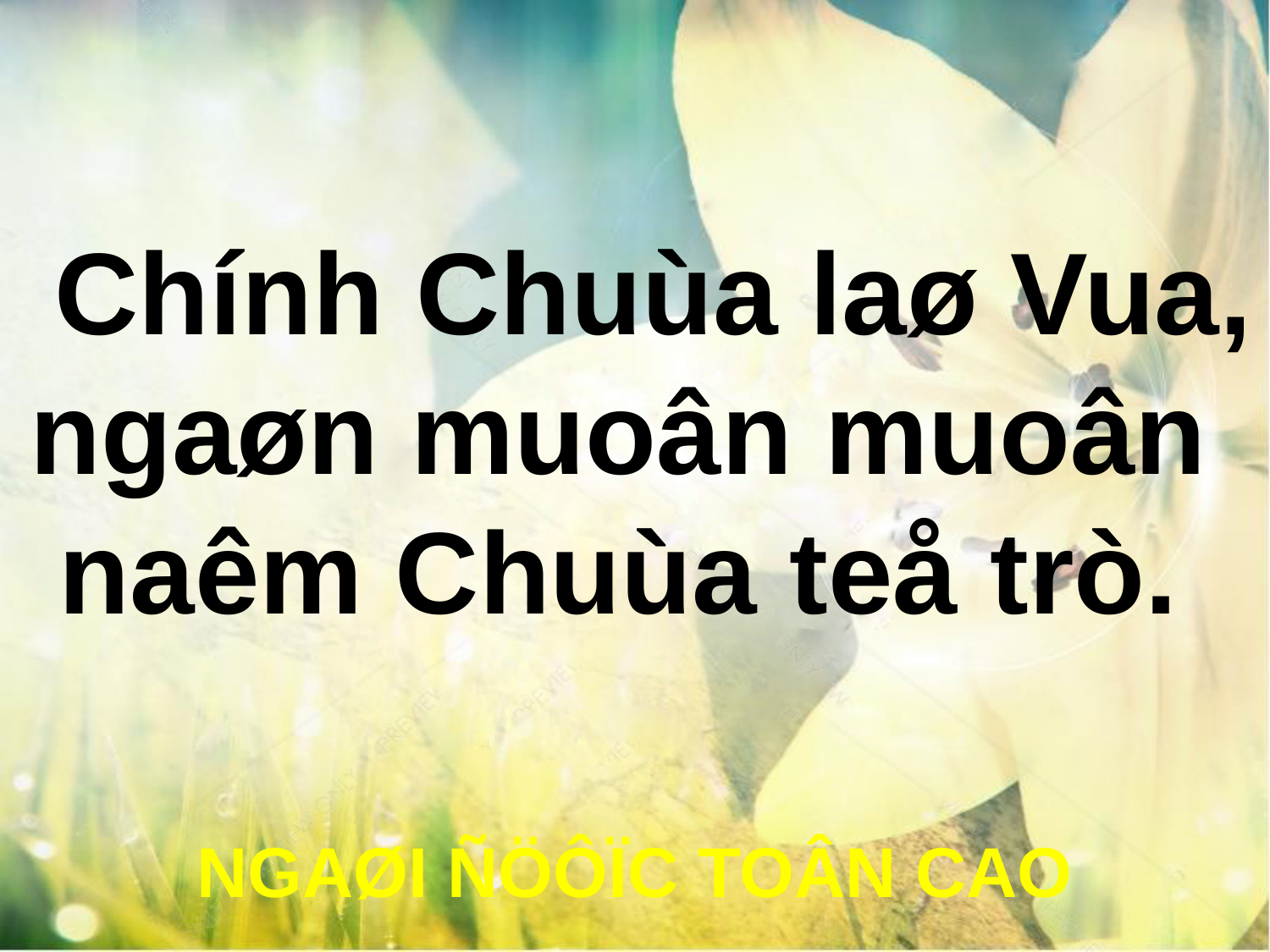

Chính Chuùa laø Vua, ngaøn muoân muoân
naêm Chuùa teå trò.
NGAØI ÑÖÔÏC TOÂN CAO